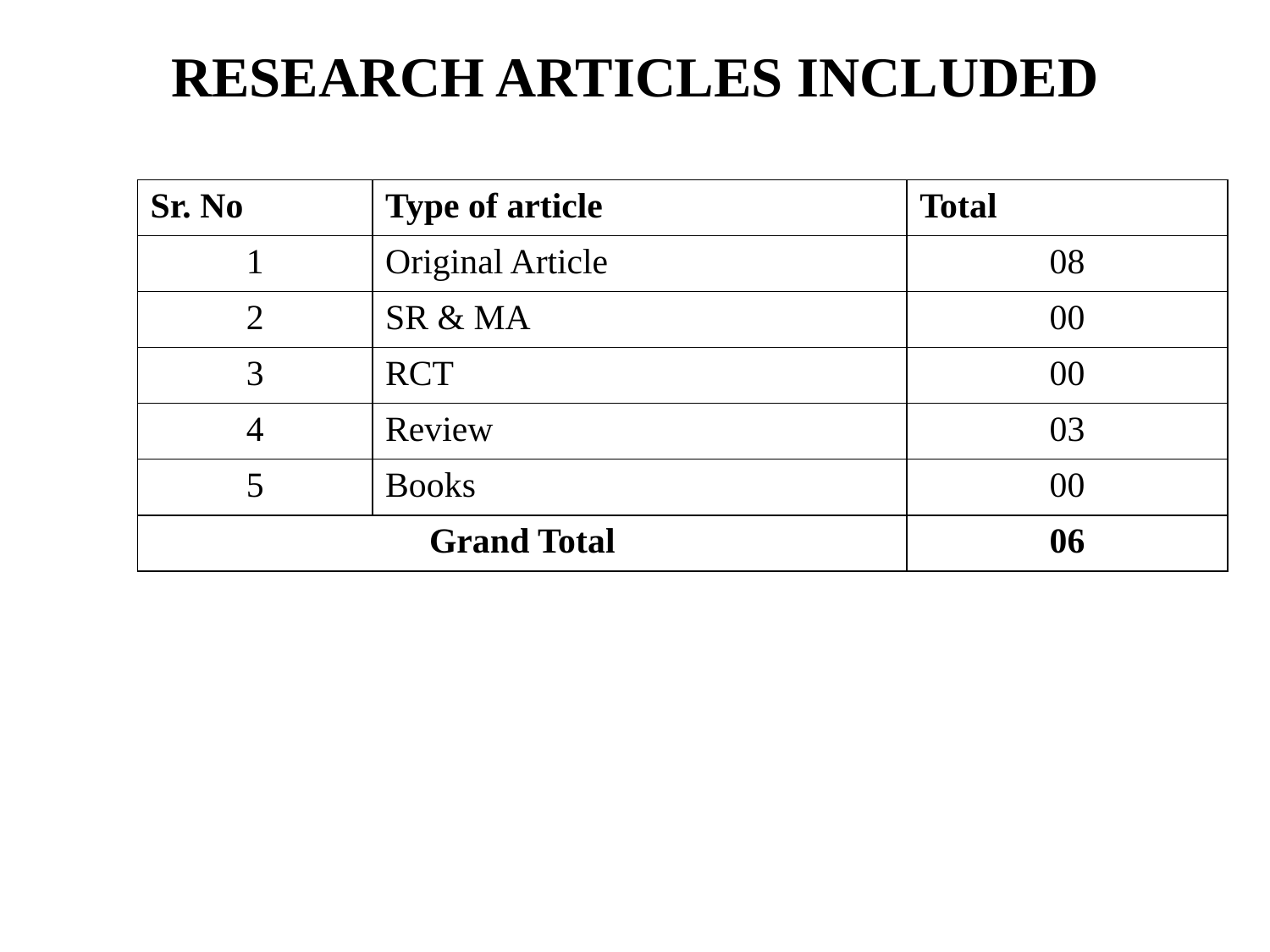

# RESEARCH ARTICLES INCLUDED

| Sr. No | Type of article | Total |
| --- | --- | --- |
| 1 | Original Article | 08 |
| 2 | SR & MA | 00 |
| 3 | RCT | 00 |
| 4 | Review | 03 |
| 5 | Books | 00 |
| Grand Total |  | 06 |